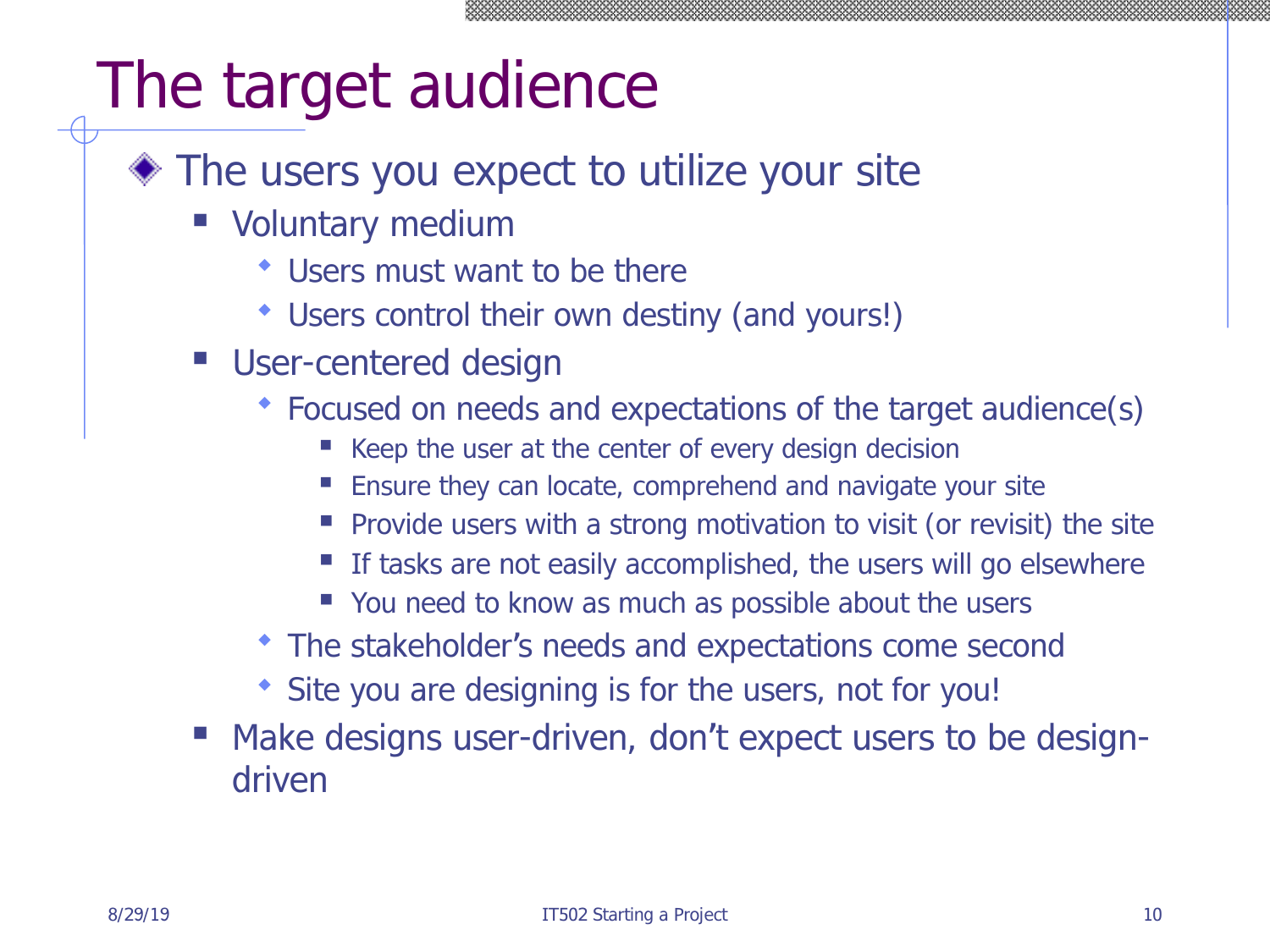

# The target audience
The users you expect to utilize your site
Voluntary medium
Users must want to be there
Users control their own destiny (and yours!)
User-centered design
Focused on needs and expectations of the target audience(s)
Keep the user at the center of every design decision
Ensure they can locate, comprehend and navigate your site
Provide users with a strong motivation to visit (or revisit) the site
If tasks are not easily accomplished, the users will go elsewhere
You need to know as much as possible about the users
The stakeholder’s needs and expectations come second
Site you are designing is for the users, not for you!
Make designs user-driven, don’t expect users to be design-driven
8/29/19
IT502 Starting a Project
10